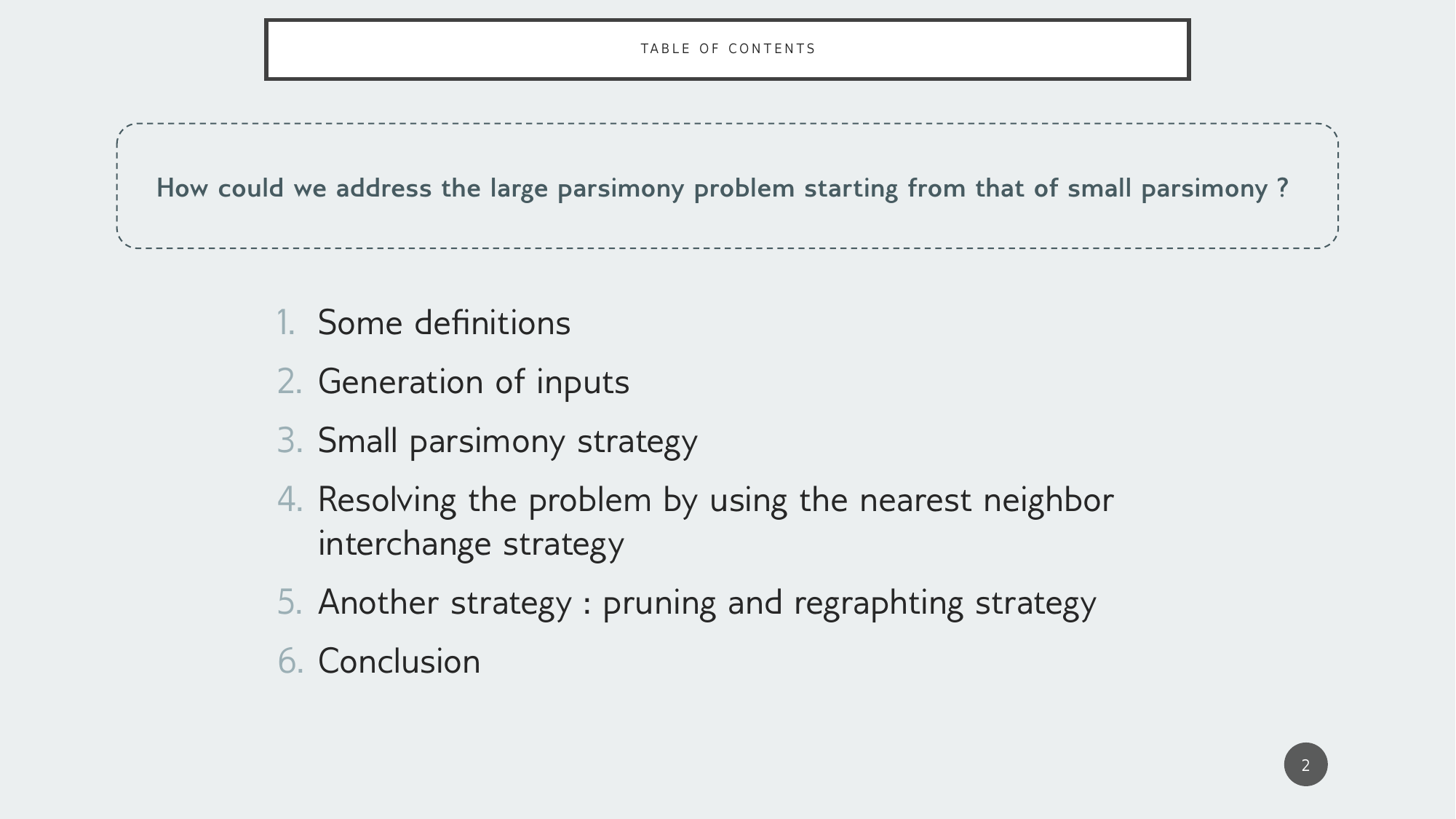

# Table Of contents
How could we address the large parsimony problem starting from that of small parsimony ?
Some definitions
Generation of inputs
Small parsimony strategy
Resolving the problem by using the nearest neighbor interchange strategy
Another strategy : pruning and regraphting strategy
Conclusion
2